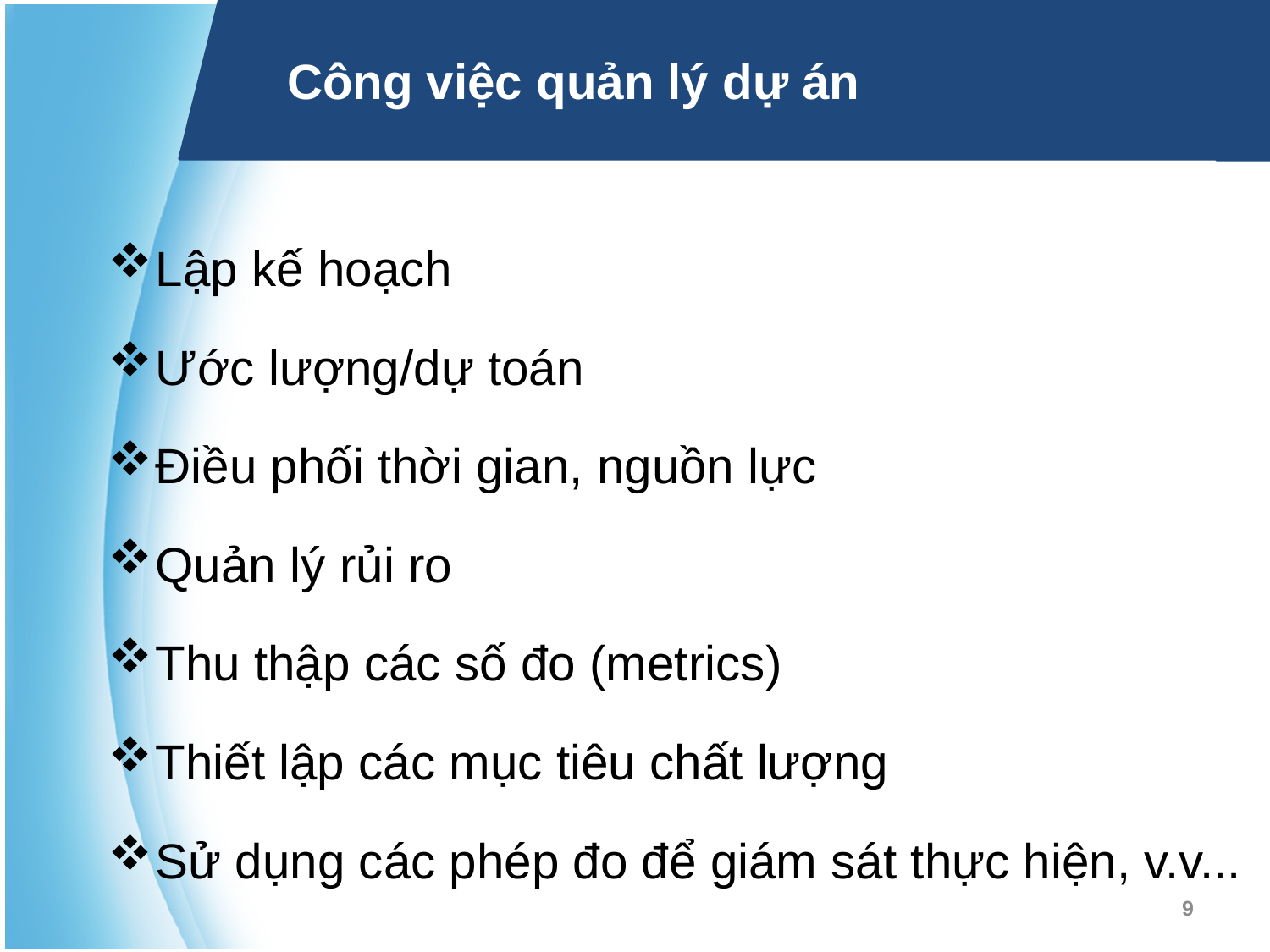

Công việc quản lý dự án

Lập kế hoạch
Ước lượng/dự toán
Điều phối thời gian, nguồn lực
Quản lý rủi ro
Thu thập các số đo (metrics)
Thiết lập các mục tiêu chất lượng
Sử dụng các phép đo để giám sát thực hiện, v.v...
9